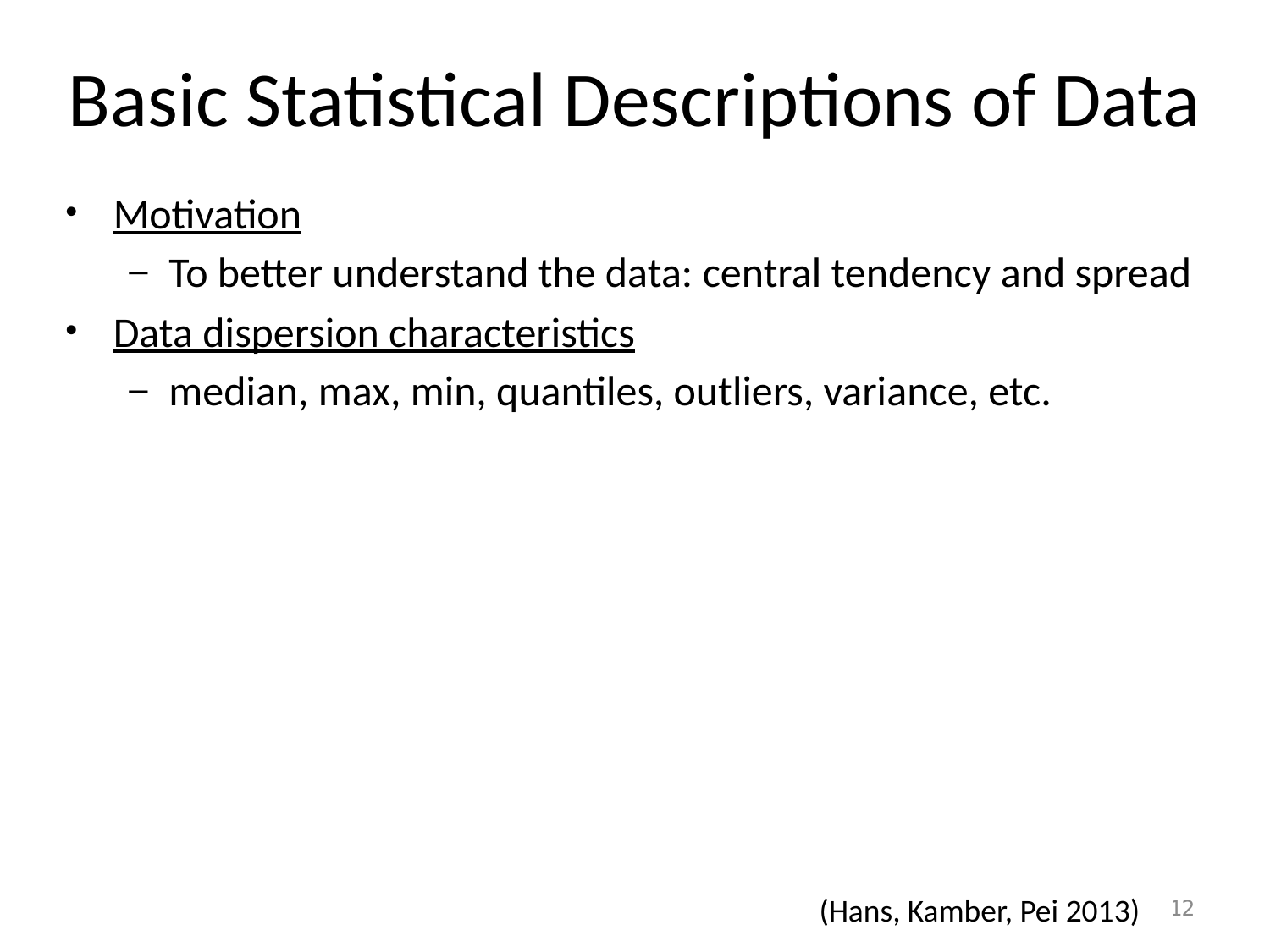

# Basic Statistical Descriptions of Data
Motivation
To better understand the data: central tendency and spread
Data dispersion characteristics
median, max, min, quantiles, outliers, variance, etc.
12
(Hans, Kamber, Pei 2013)